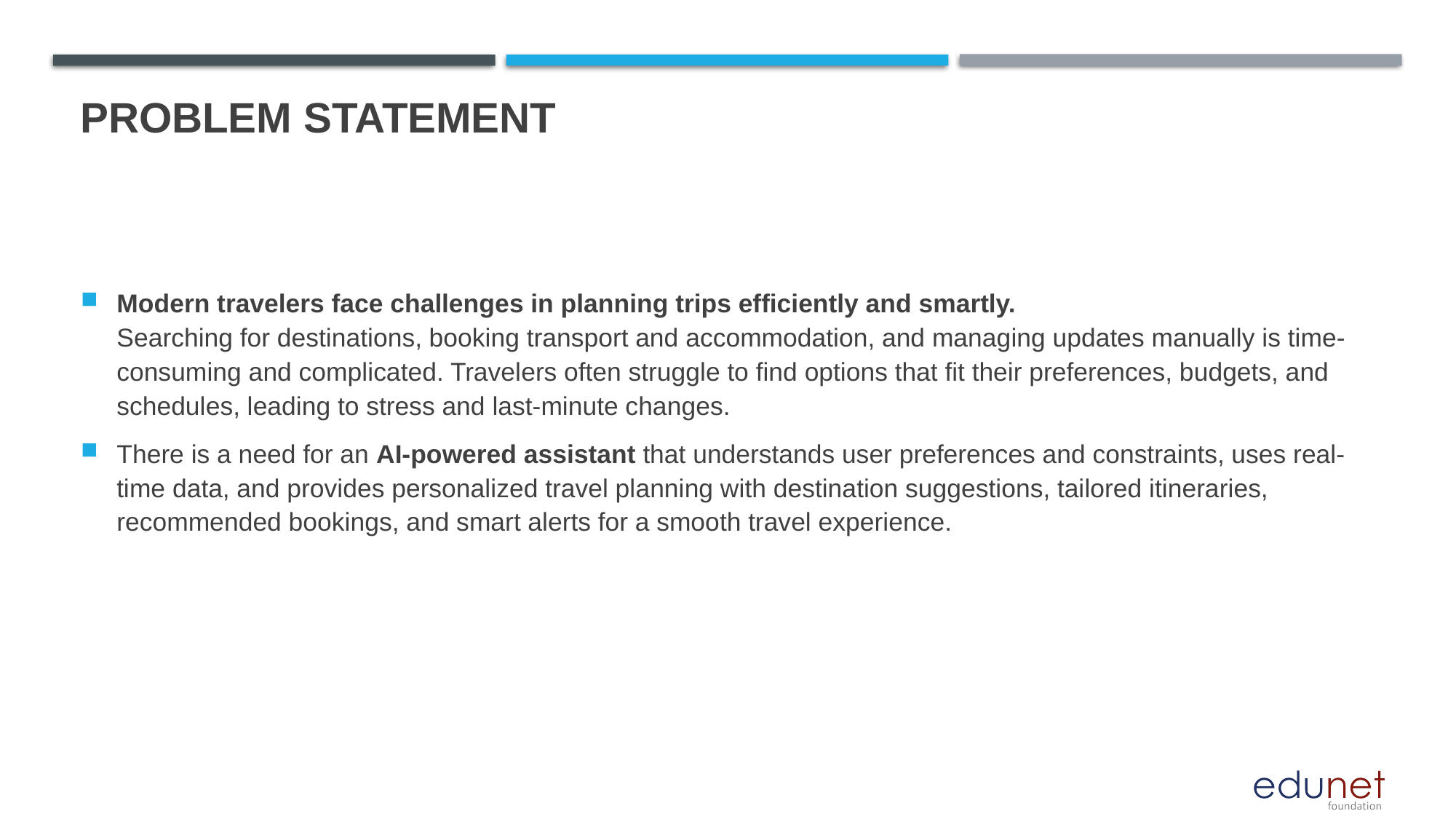

# Problem Statement
Modern travelers face challenges in planning trips efficiently and smartly.
Searching for destinations, booking transport and accommodation, and managing updates manually is time-consuming and complicated. Travelers often struggle to find options that fit their preferences, budgets, and schedules, leading to stress and last-minute changes.
There is a need for an AI-powered assistant that understands user preferences and constraints, uses real-time data, and provides personalized travel planning with destination suggestions, tailored itineraries, recommended bookings, and smart alerts for a smooth travel experience.